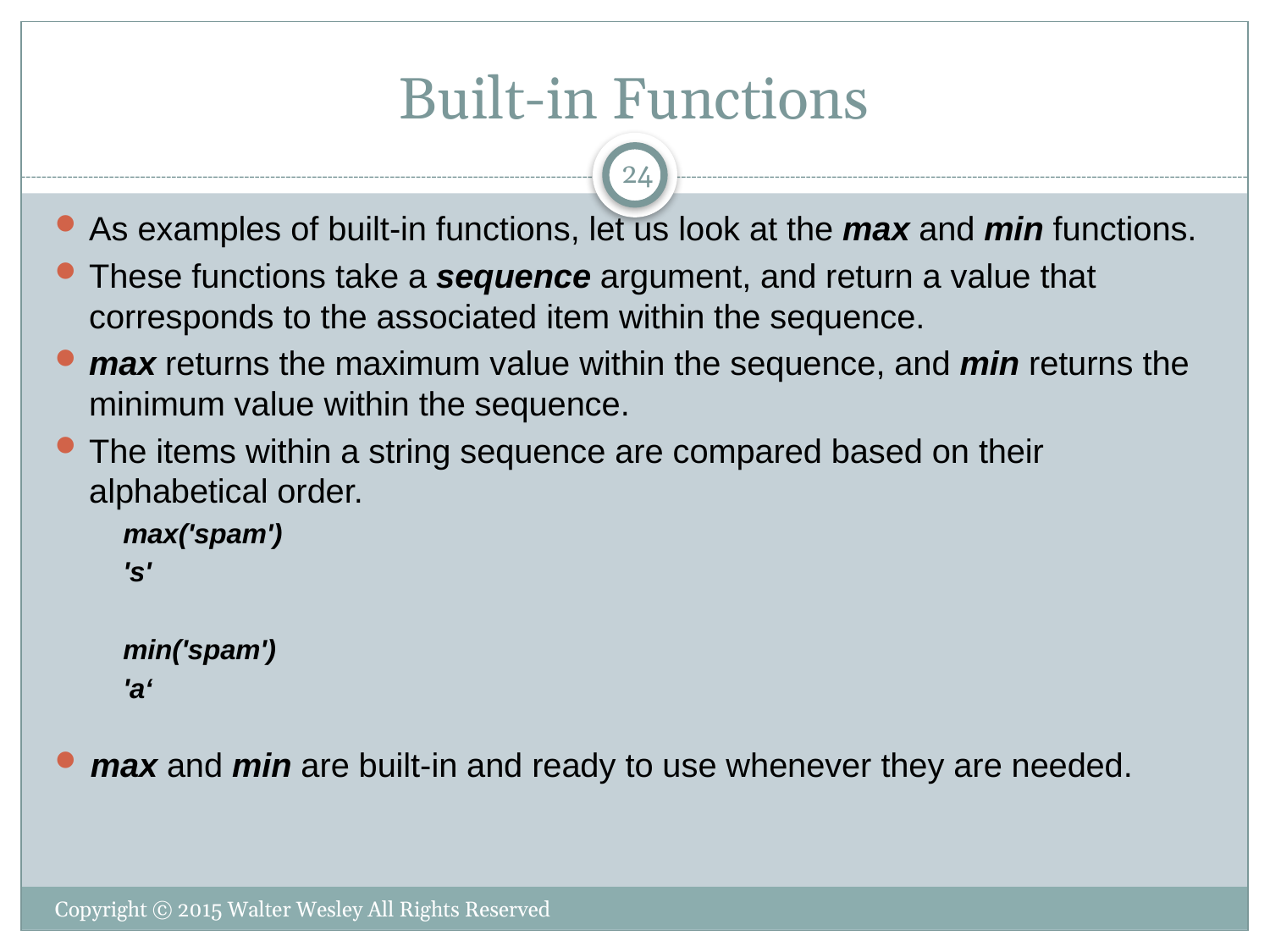

# Built-in Functions
24
As examples of built-in functions, let us look at the max and min functions.
These functions take a sequence argument, and return a value that corresponds to the associated item within the sequence.
max returns the maximum value within the sequence, and min returns the minimum value within the sequence.
The items within a string sequence are compared based on their alphabetical order.
max('spam')
's'

min('spam')
'a‘

max and min are built-in and ready to use whenever they are needed.

Copyright © 2015 Walter Wesley All Rights Reserved